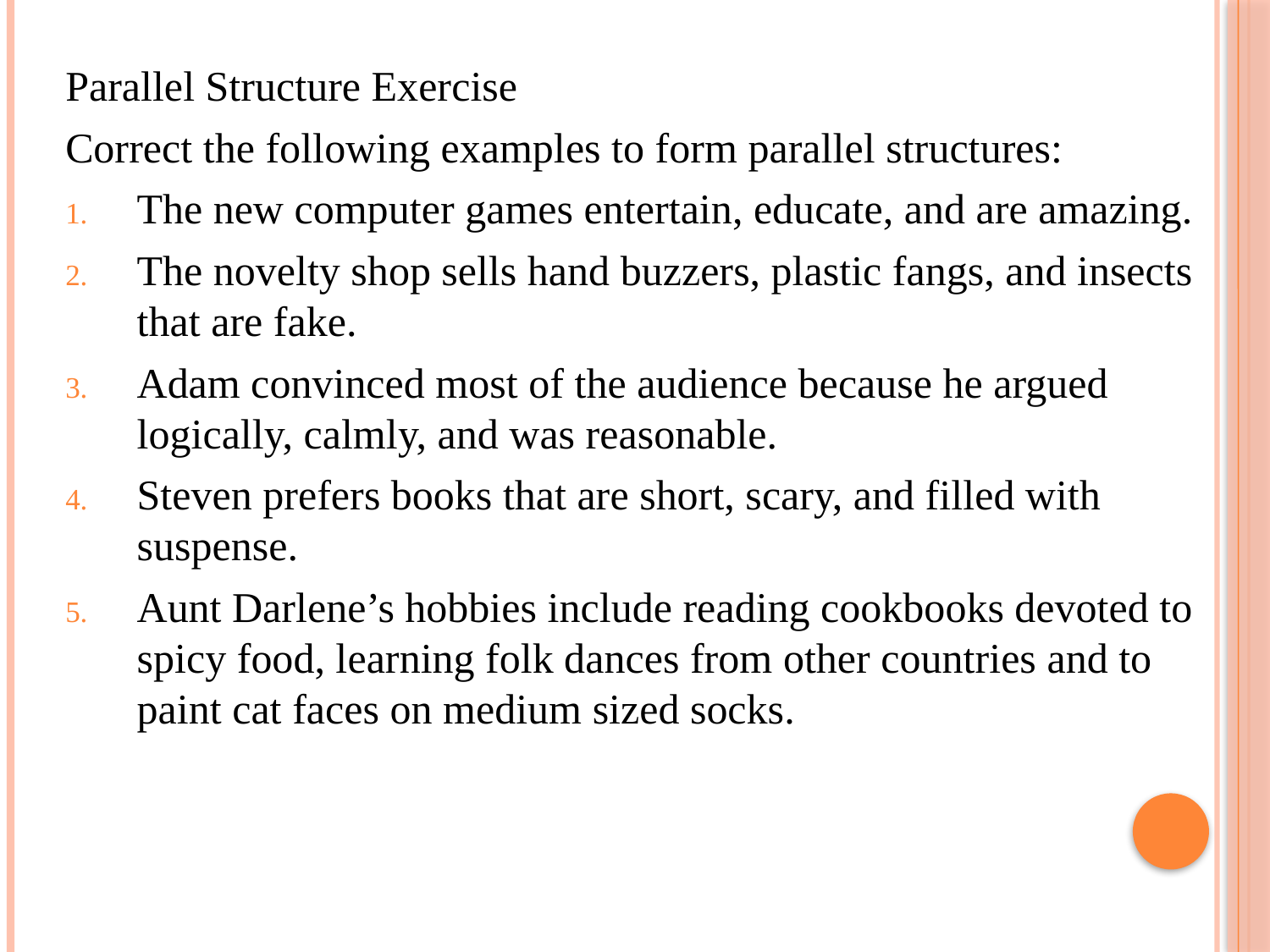

Parallel Structure Exercise
Correct the following examples to form parallel structures:
The new computer games entertain, educate, and are amazing.
The novelty shop sells hand buzzers, plastic fangs, and insects that are fake.
Adam convinced most of the audience because he argued logically, calmly, and was reasonable.
Steven prefers books that are short, scary, and filled with suspense.
Aunt Darlene’s hobbies include reading cookbooks devoted to spicy food, learning folk dances from other countries and to paint cat faces on medium sized socks.